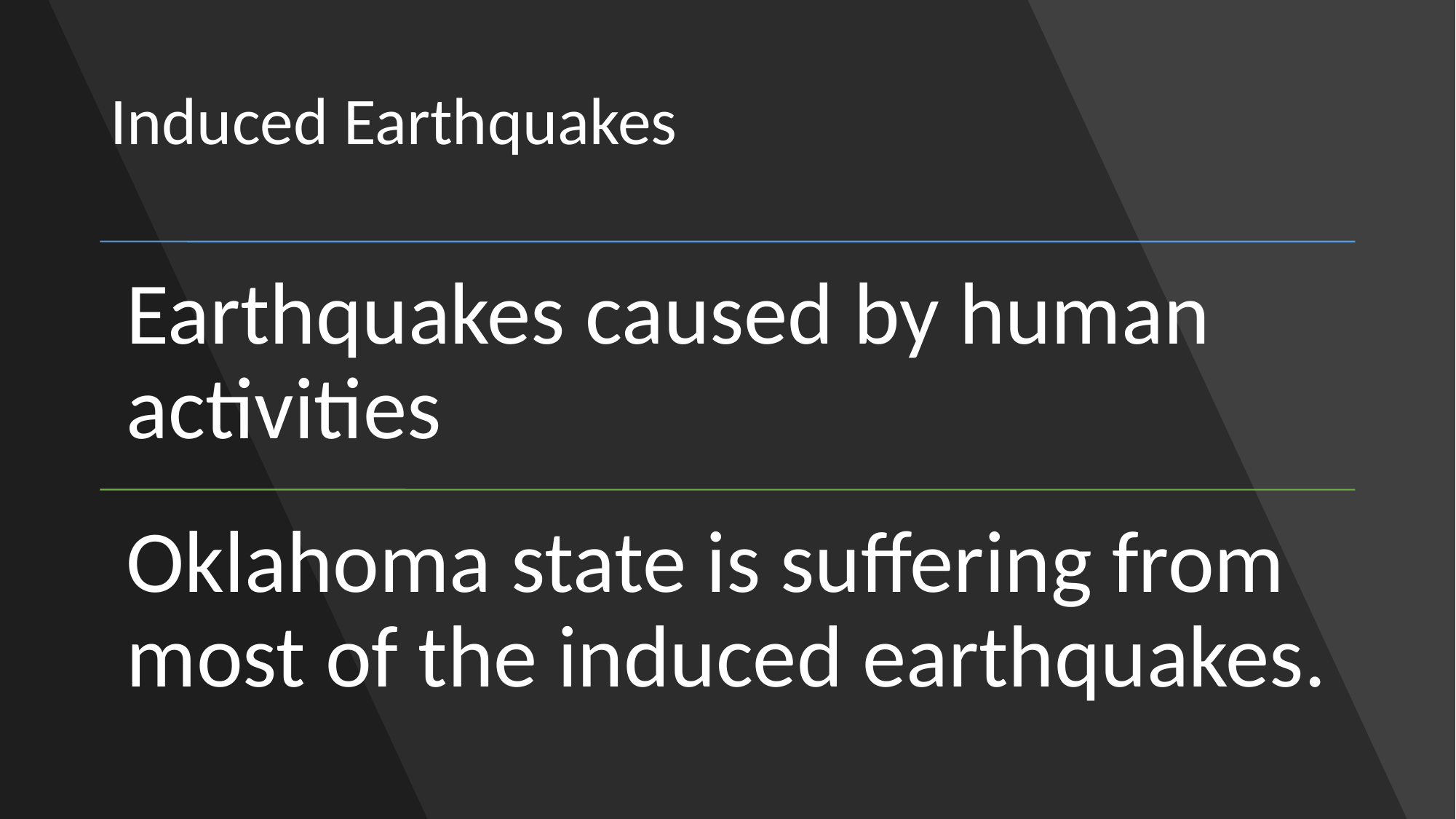

# Induced Earthquakes
Earthquakes caused by human activities
Oklahoma state is suffering from most of the induced earthquakes.